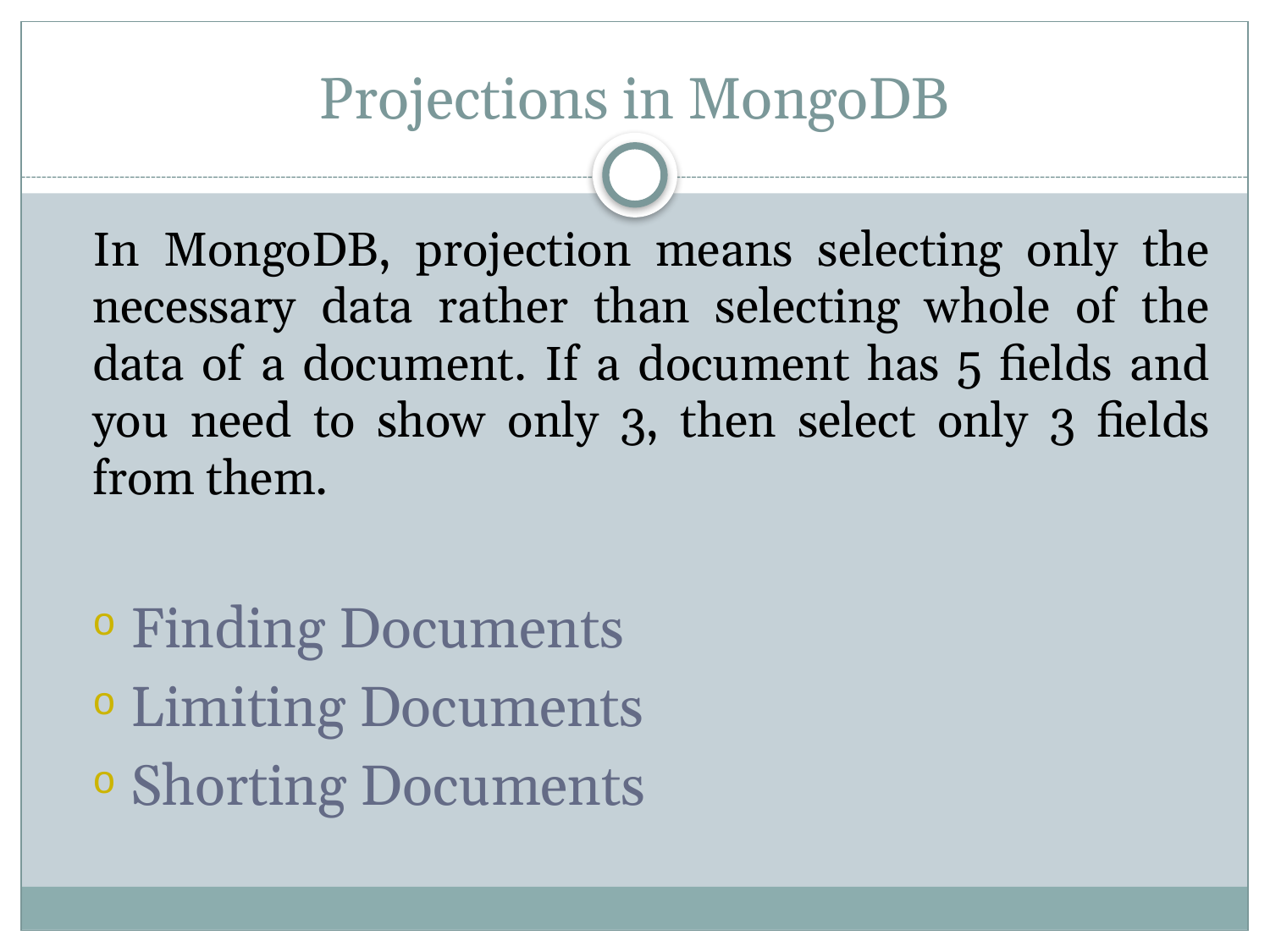

# Projections in MongoDB
	In MongoDB, projection means selecting only the necessary data rather than selecting whole of the data of a document. If a document has 5 fields and you need to show only 3, then select only 3 fields from them.

Finding Documents
Limiting Documents
Shorting Documents